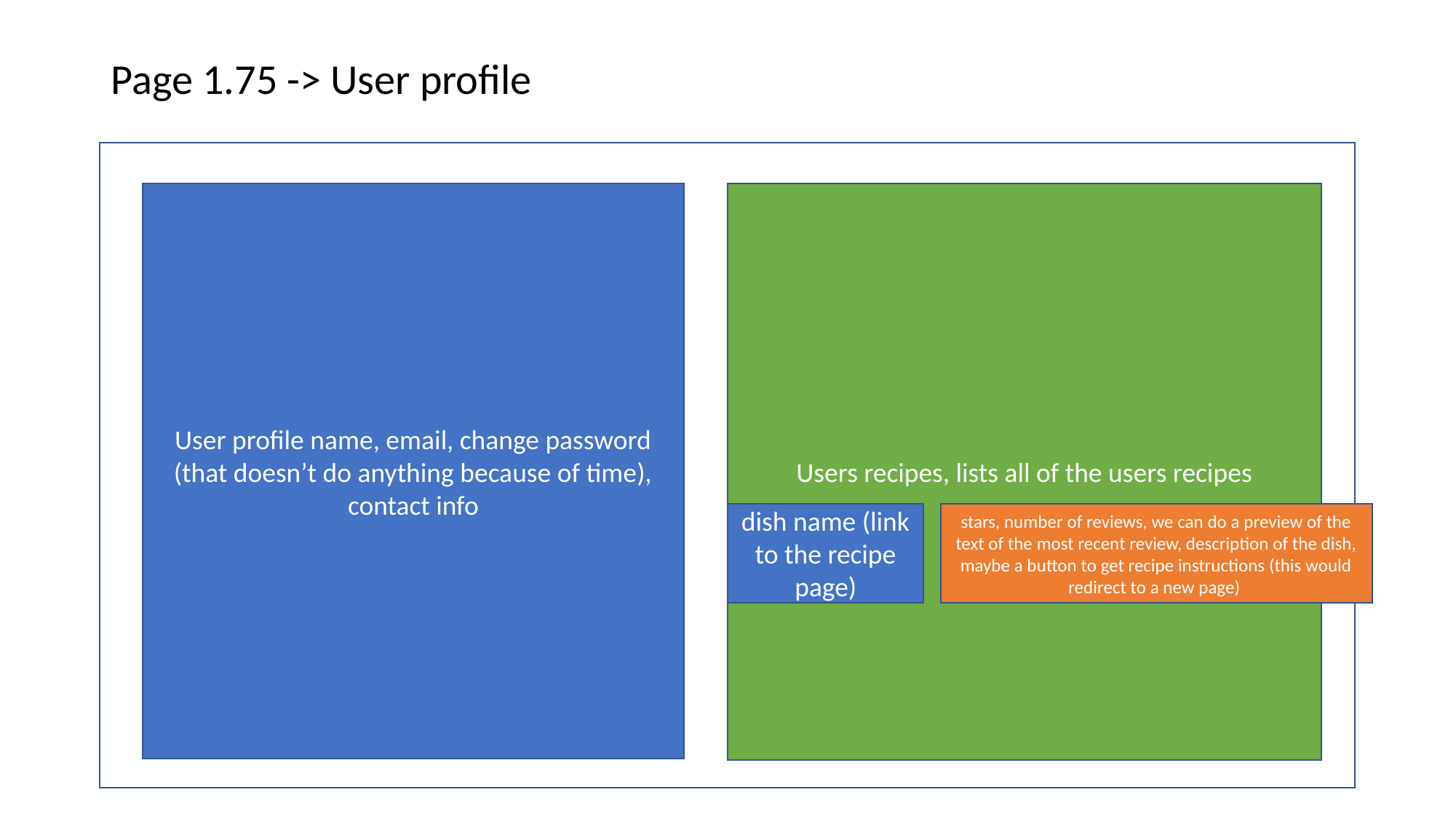

# Page 1.75 -> User profile

User profile name, email, change password (that doesn’t do anything because of time), contact info
Users recipes, lists all of the users recipes
dish name (link to the recipe page)
stars, number of reviews, we can do a preview of the text of the most recent review, description of the dish, maybe a button to get recipe instructions (this would redirect to a new page)